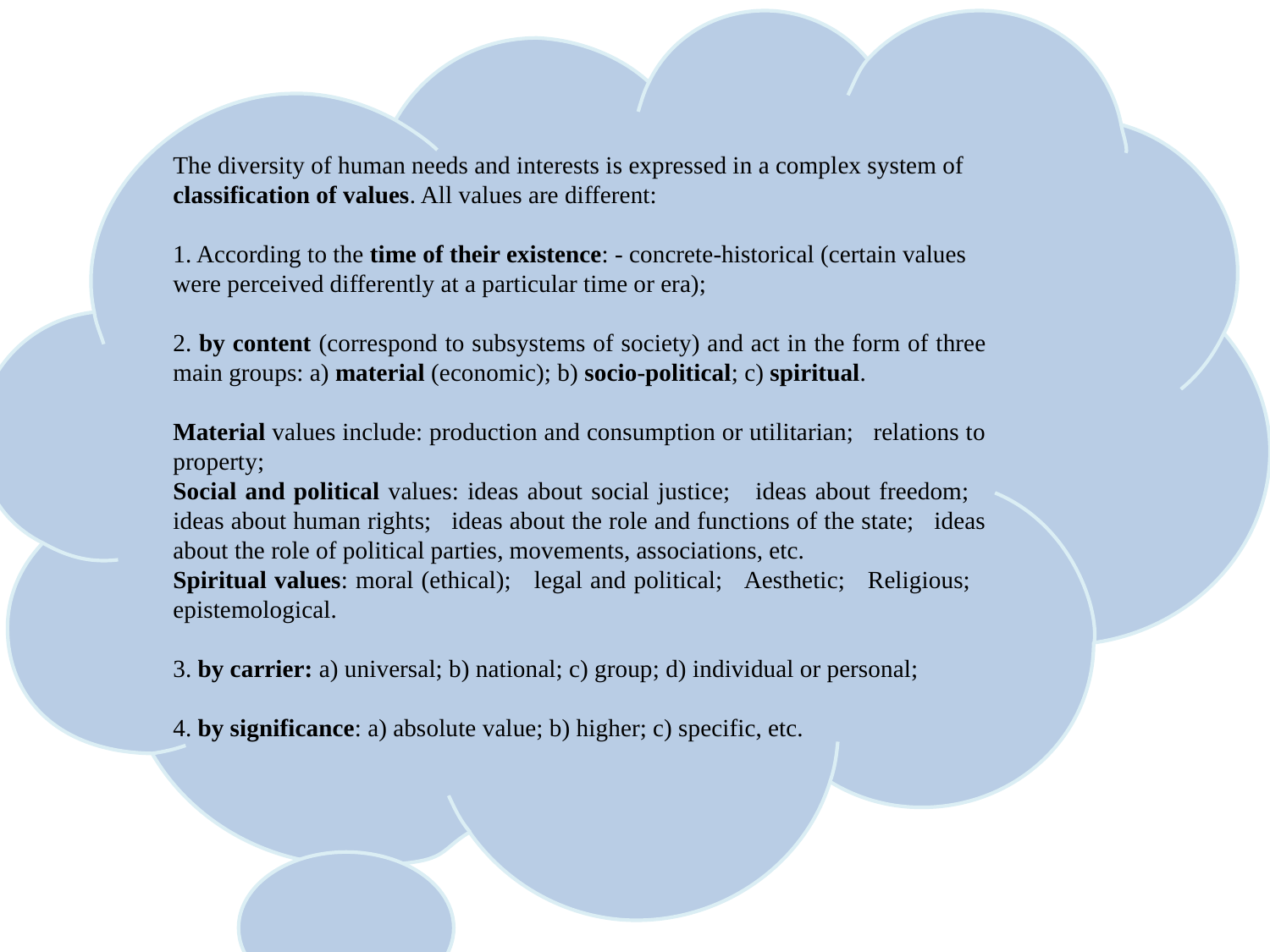

The diversity of human needs and interests is expressed in a complex system of classification of values. All values are different:

1. According to the time of their existence: - concrete-historical (certain values were perceived differently at a particular time or era);

2. by content (correspond to subsystems of society) and act in the form of three main groups: a) material (economic); b) socio-political; c) spiritual.

Material values include: production and consumption or utilitarian;   relations to property;
Social and political values: ideas about social justice;   ideas about freedom;   ideas about human rights;   ideas about the role and functions of the state;   ideas about the role of political parties, movements, associations, etc.
Spiritual values: moral (ethical);   legal and political;   Aesthetic;   Religious;   epistemological.

3. by carrier: a) universal; b) national; c) group; d) individual or personal;

4. by significance: a) absolute value; b) higher; c) specific, etc.